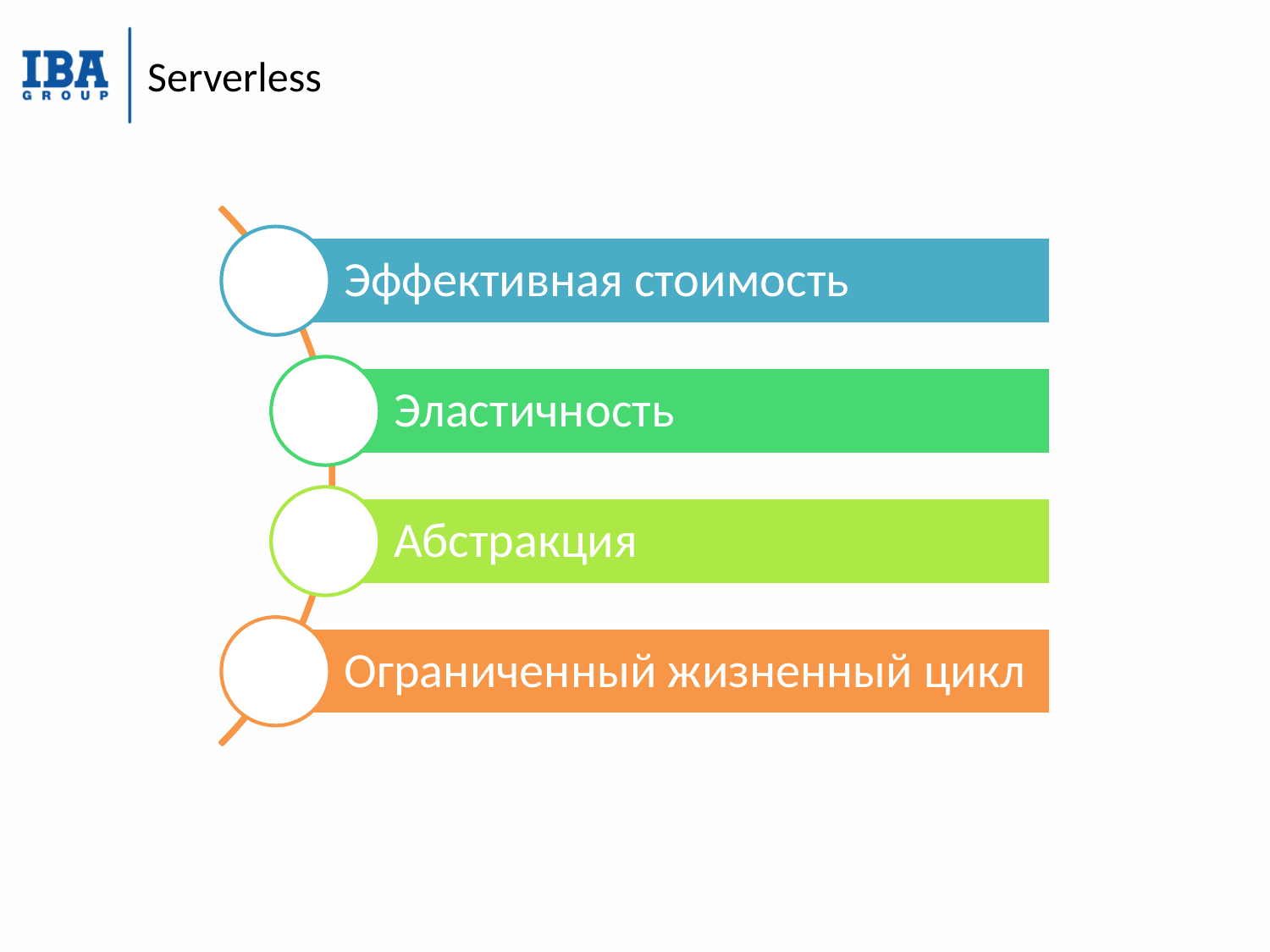

# Serverless
Эффективная стоимость
Эластичность
Абстракция
Ограниченный жизненный цикл